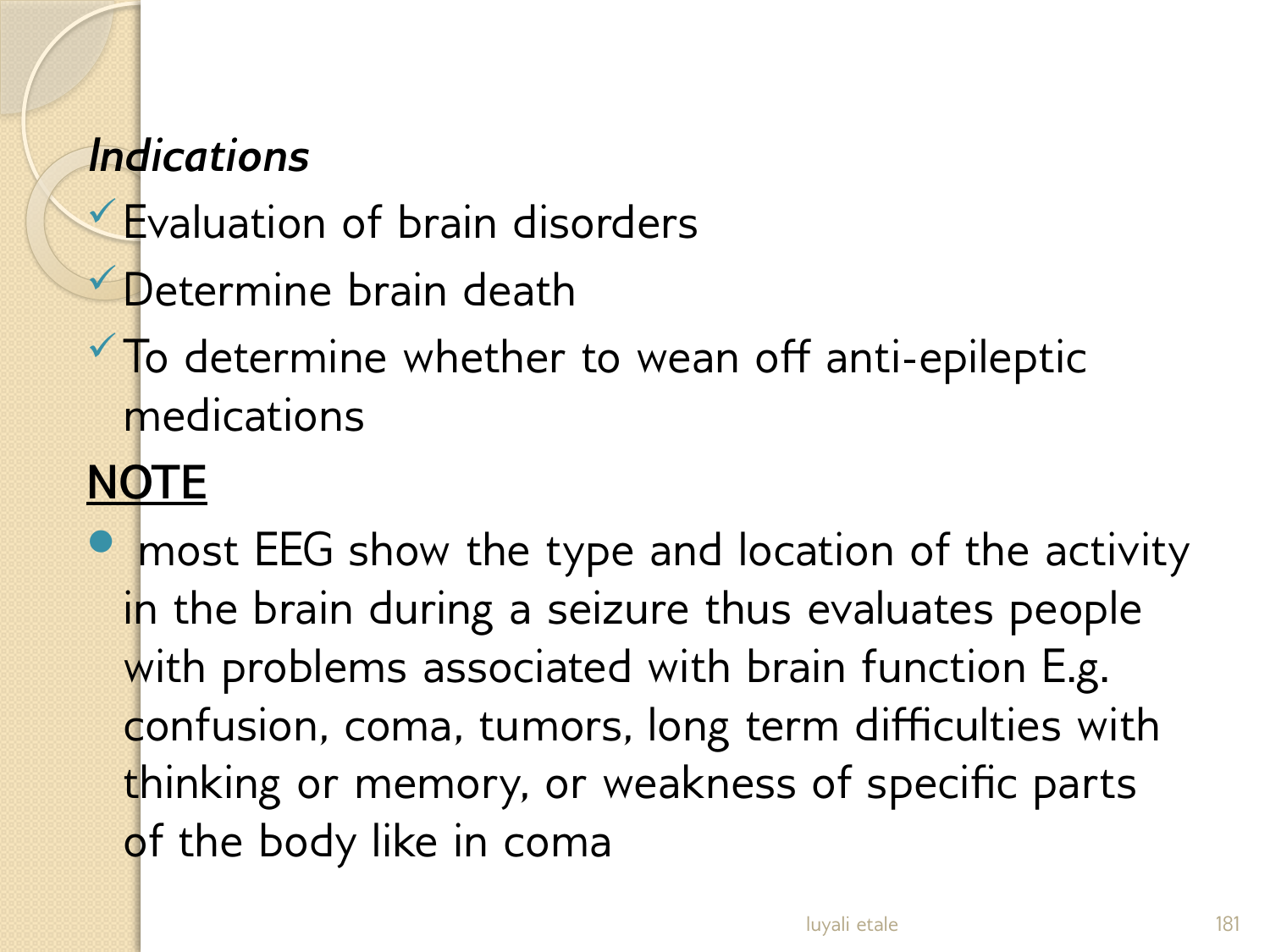

Indications
Evaluation of brain disorders
Determine brain death
To determine whether to wean off anti-epileptic medications
NOTE
 most EEG show the type and location of the activity in the brain during a seizure thus evaluates people with problems associated with brain function E.g. confusion, coma, tumors, long term difficulties with thinking or memory, or weakness of specific parts of the body like in coma

luyali etale
181